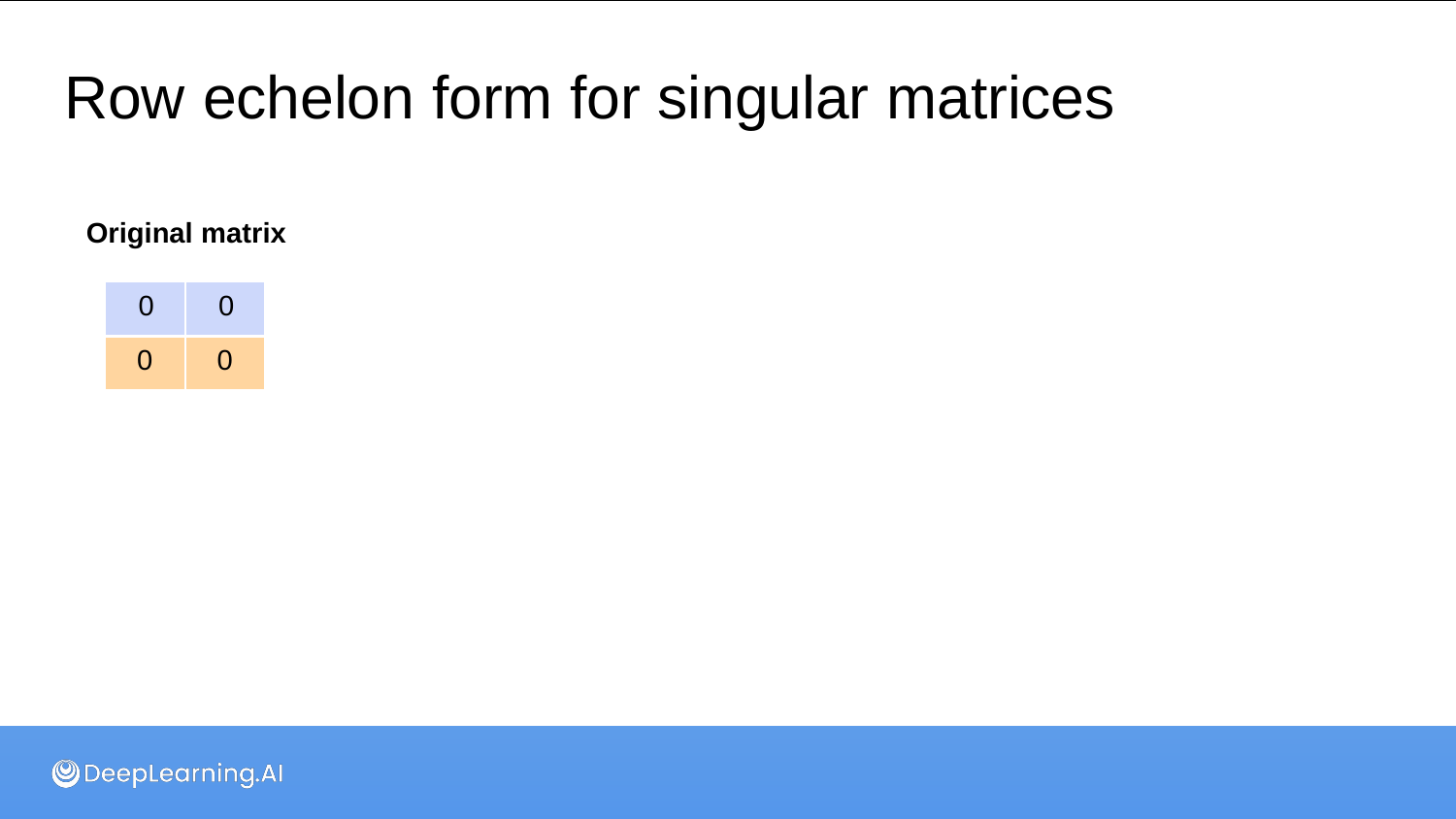

# Row echelon form for singular matrices
Original matrix
| 0 | 0 |
| --- | --- |
| 0 | 0 |